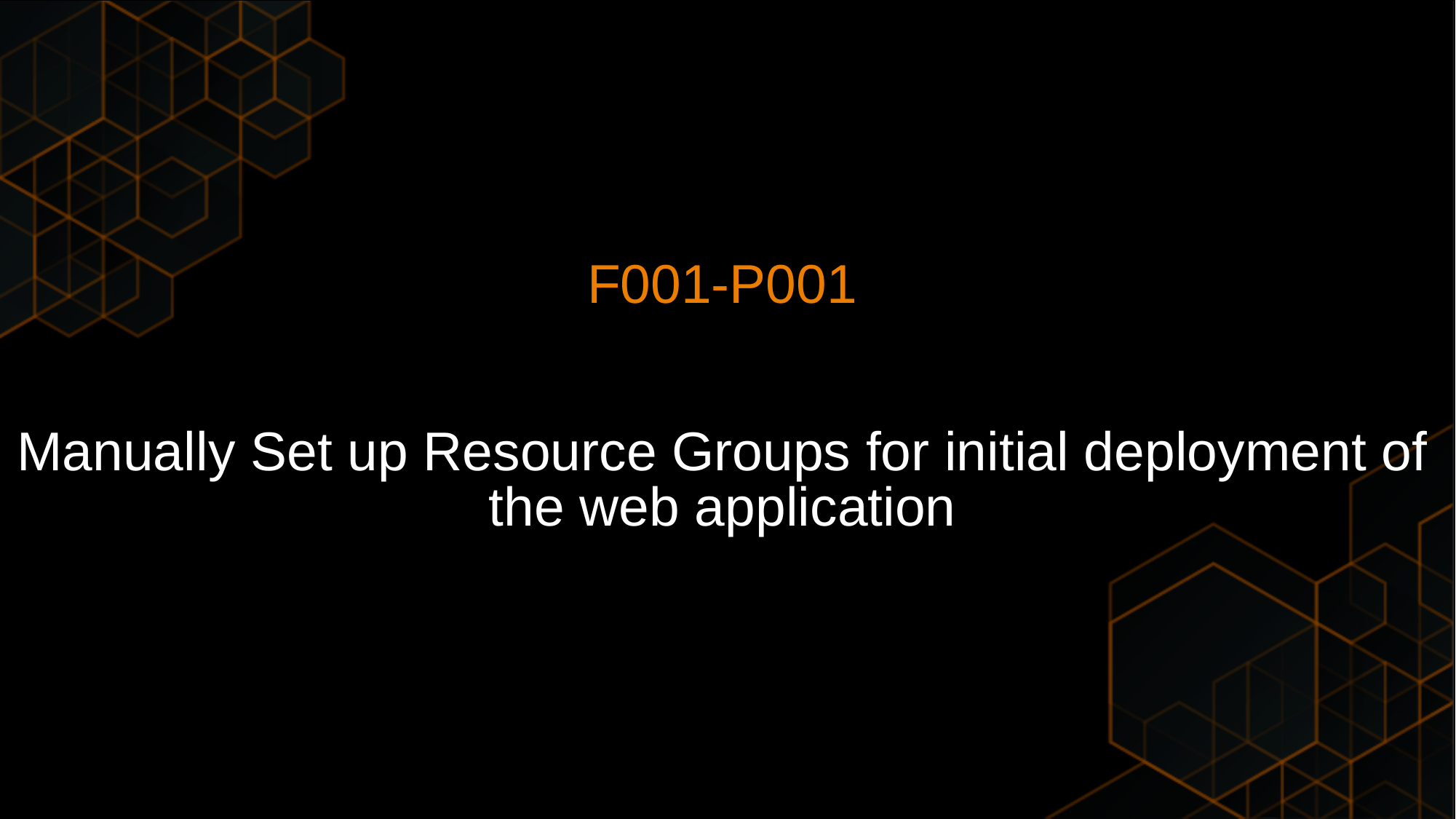

F001-P001

Manually Set up Resource Groups for initial deployment of the web application